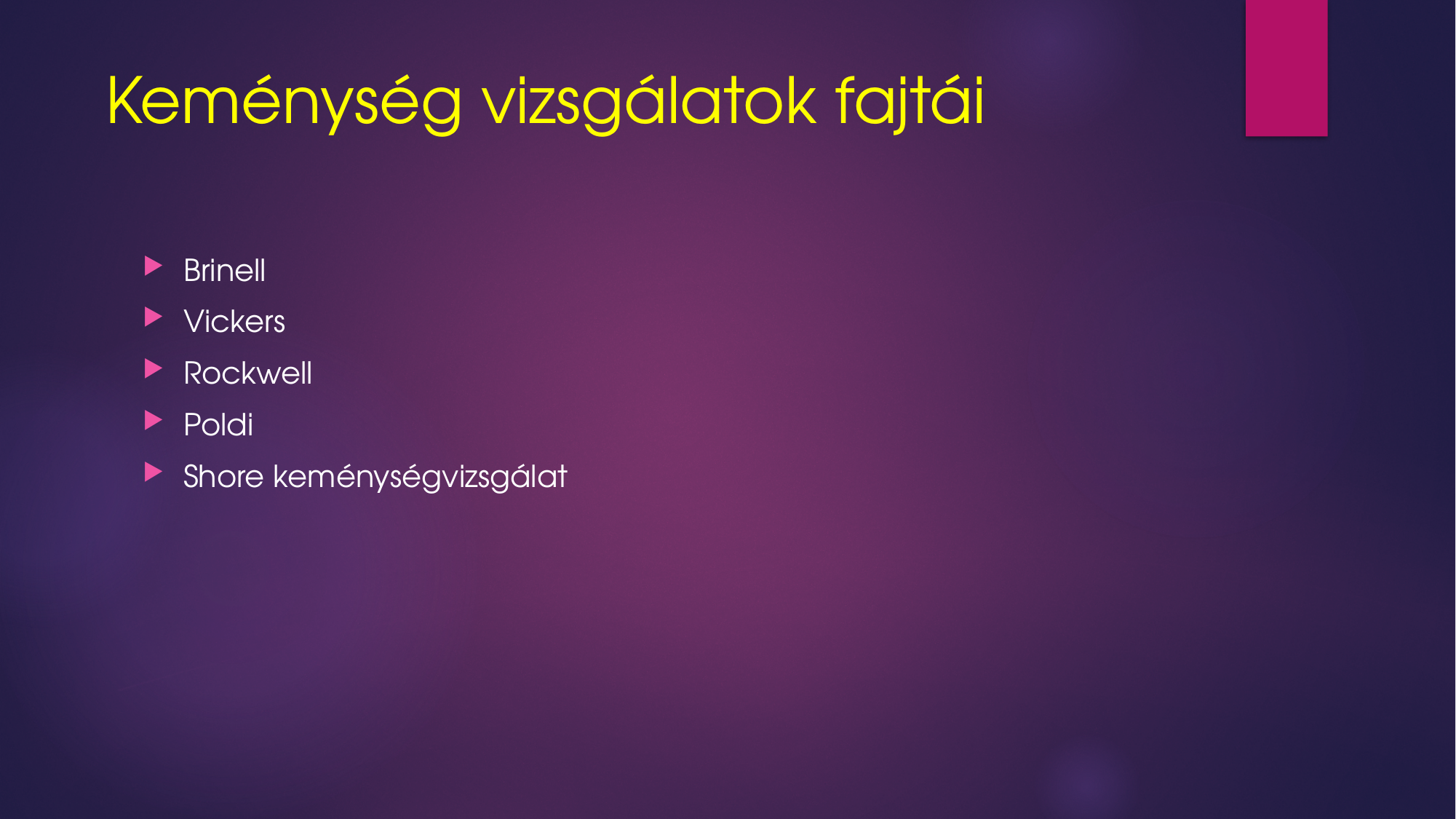

# Keménység vizsgálatok fajtái
Brinell
Vickers
Rockwell
Poldi
Shore keménységvizsgálat